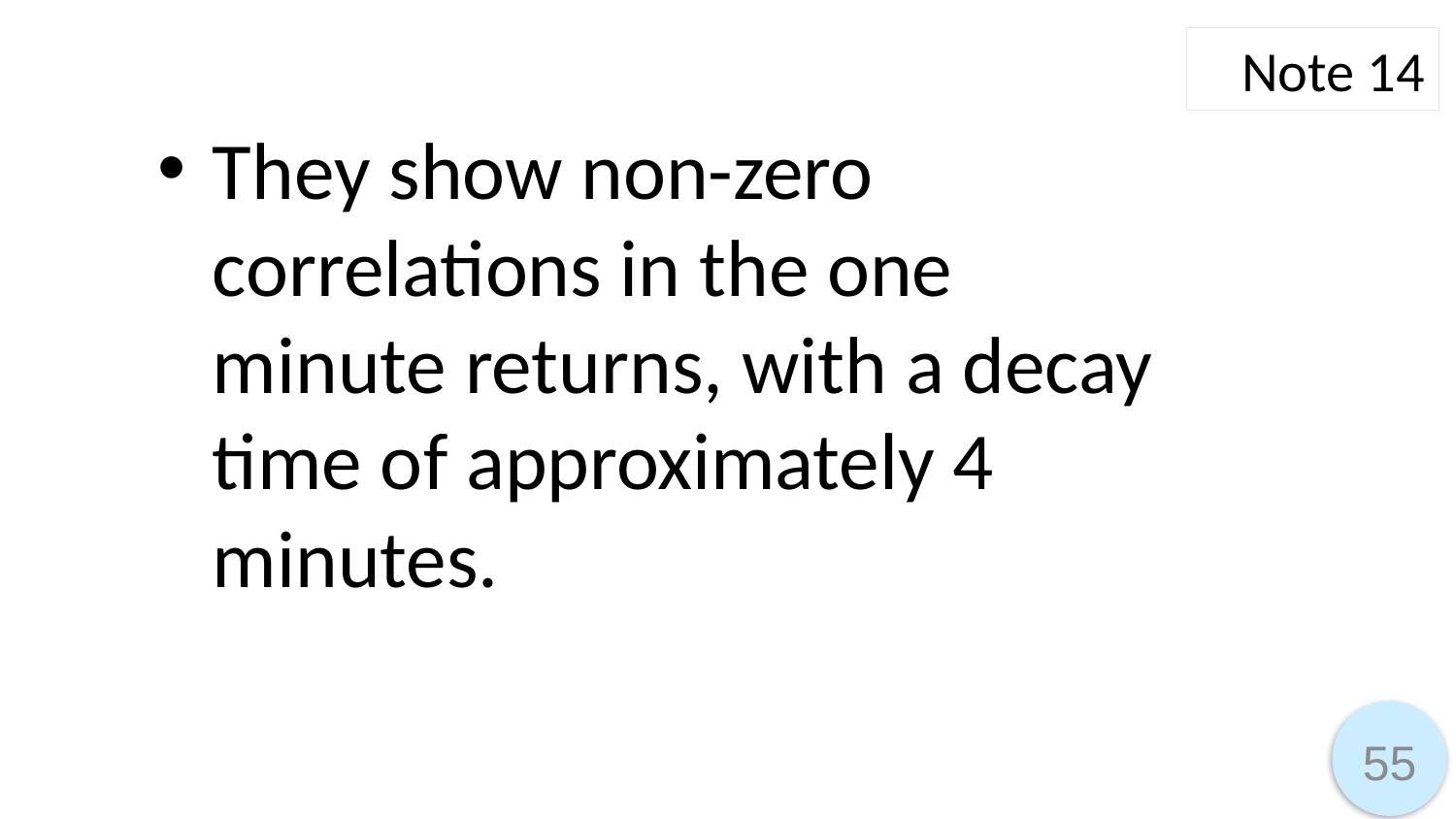

Note 14
They show non-zero correlations in the one minute returns, with a decay time of approximately 4 minutes.
55